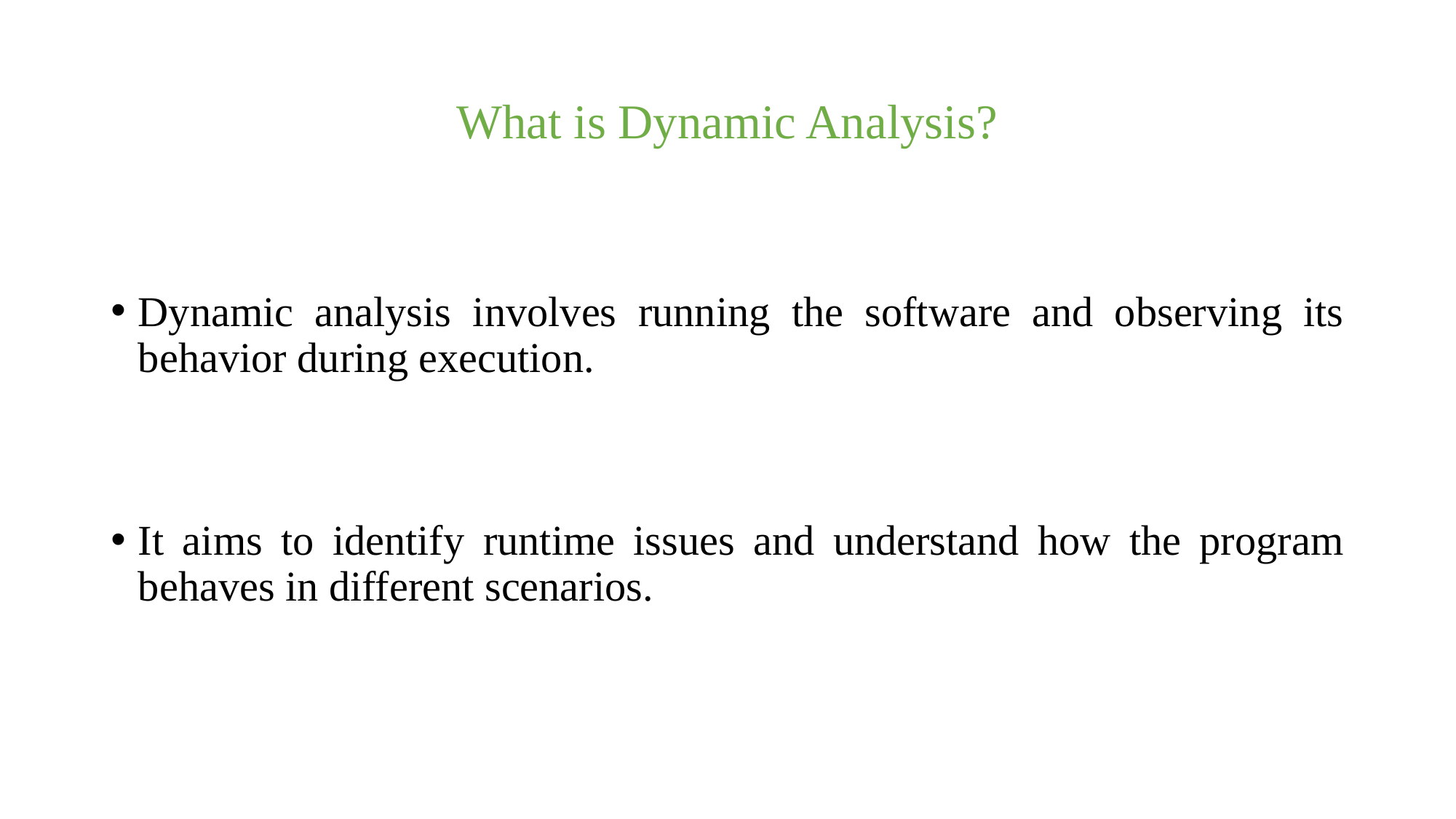

# What is Dynamic Analysis?

Dynamic analysis involves running the software and observing its behavior during execution.

It aims to identify runtime issues and understand how the program behaves in different scenarios.